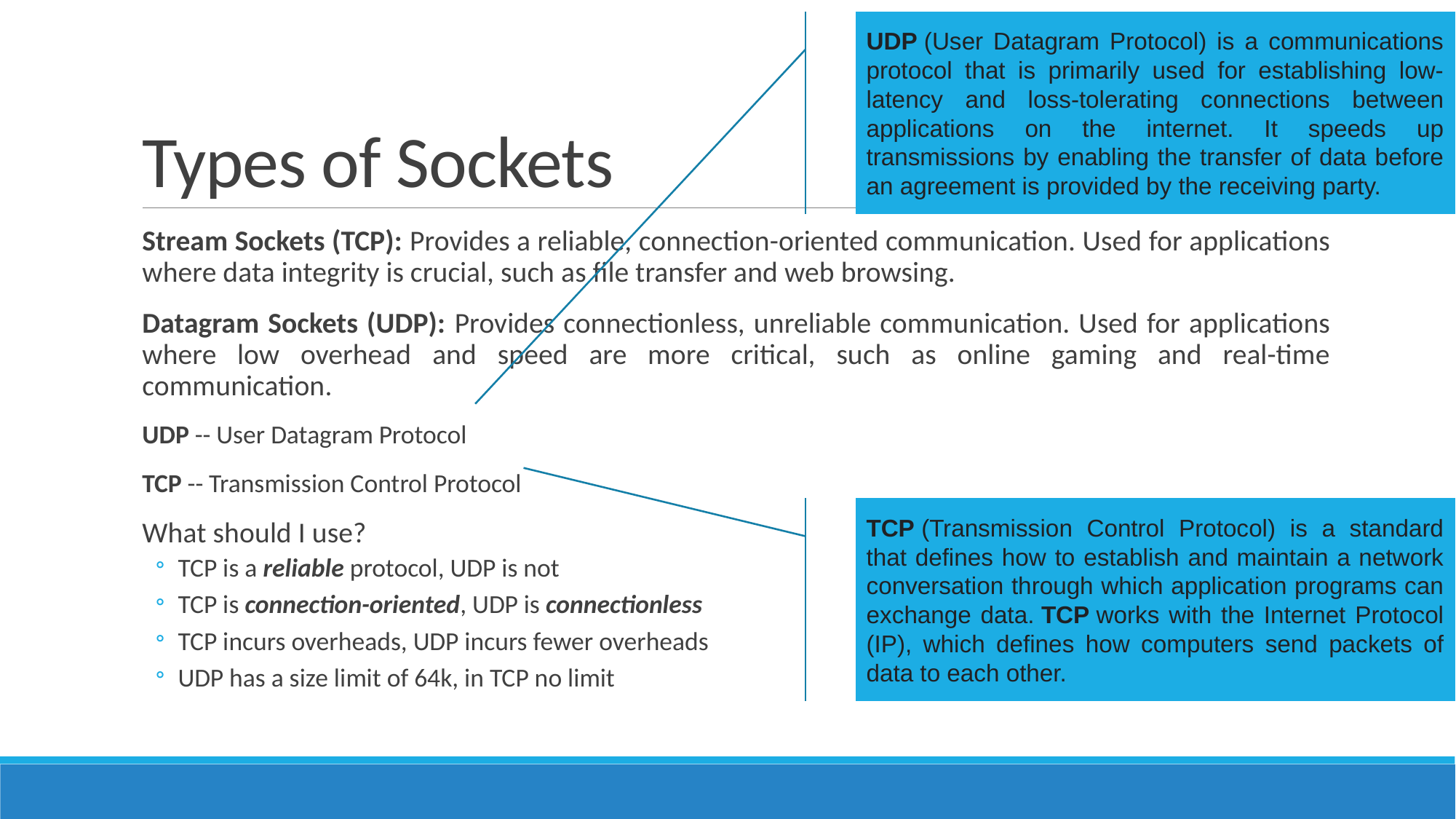

UDP (User Datagram Protocol) is a communications protocol that is primarily used for establishing low-latency and loss-tolerating connections between applications on the internet. It speeds up transmissions by enabling the transfer of data before an agreement is provided by the receiving party.
# Types of Sockets
Stream Sockets (TCP): Provides a reliable, connection-oriented communication. Used for applications where data integrity is crucial, such as file transfer and web browsing.
Datagram Sockets (UDP): Provides connectionless, unreliable communication. Used for applications where low overhead and speed are more critical, such as online gaming and real-time communication.
UDP -- User Datagram Protocol
TCP -- Transmission Control Protocol
What should I use?
TCP is a reliable protocol, UDP is not
TCP is connection-oriented, UDP is connectionless
TCP incurs overheads, UDP incurs fewer overheads
UDP has a size limit of 64k, in TCP no limit

TCP (Transmission Control Protocol) is a standard that defines how to establish and maintain a network conversation through which application programs can exchange data. TCP works with the Internet Protocol (IP), which defines how computers send packets of data to each other.